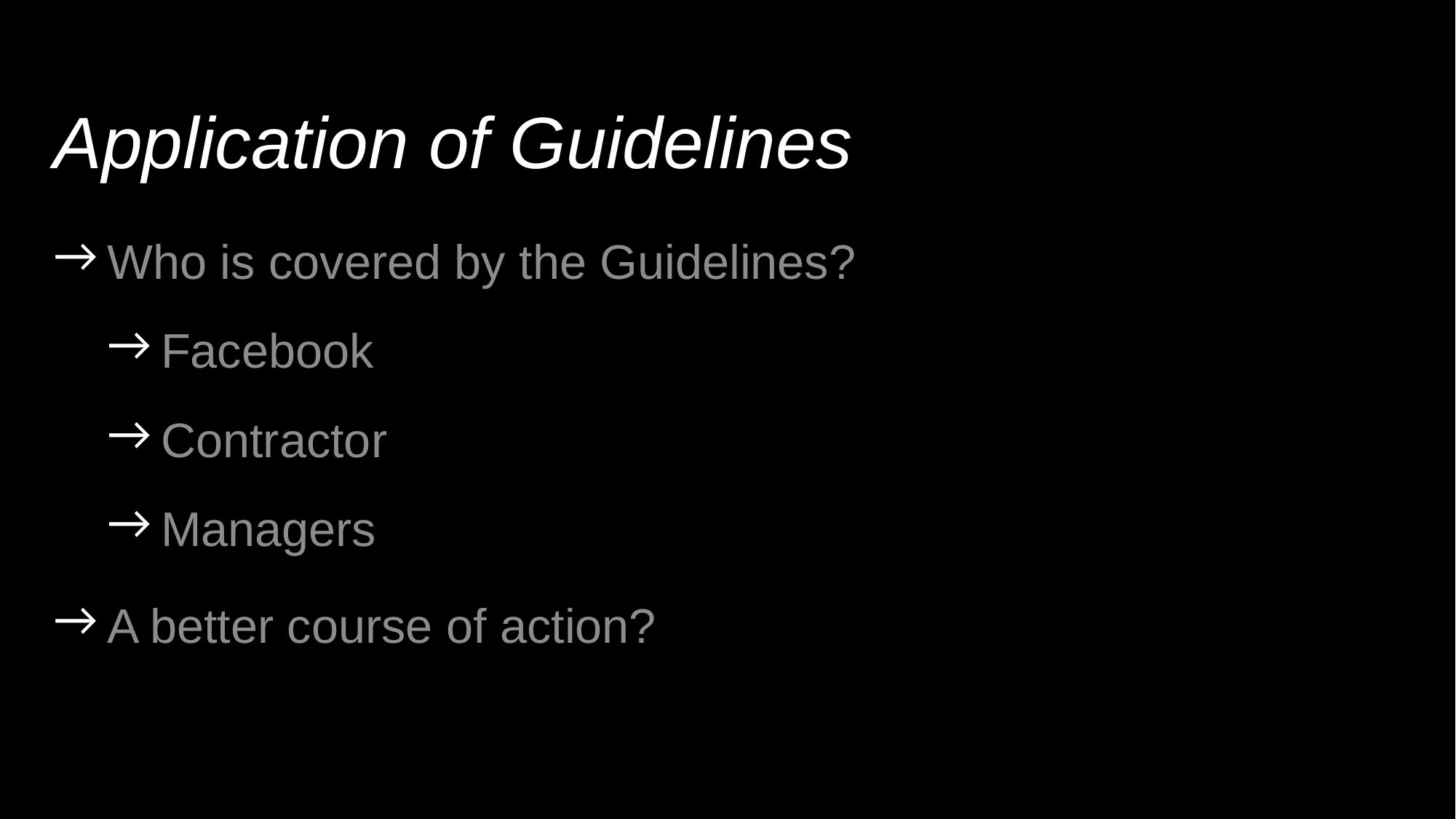

# Application of Guidelines
Who is covered by the Guidelines?
Facebook
Contractor
Managers
A better course of action?